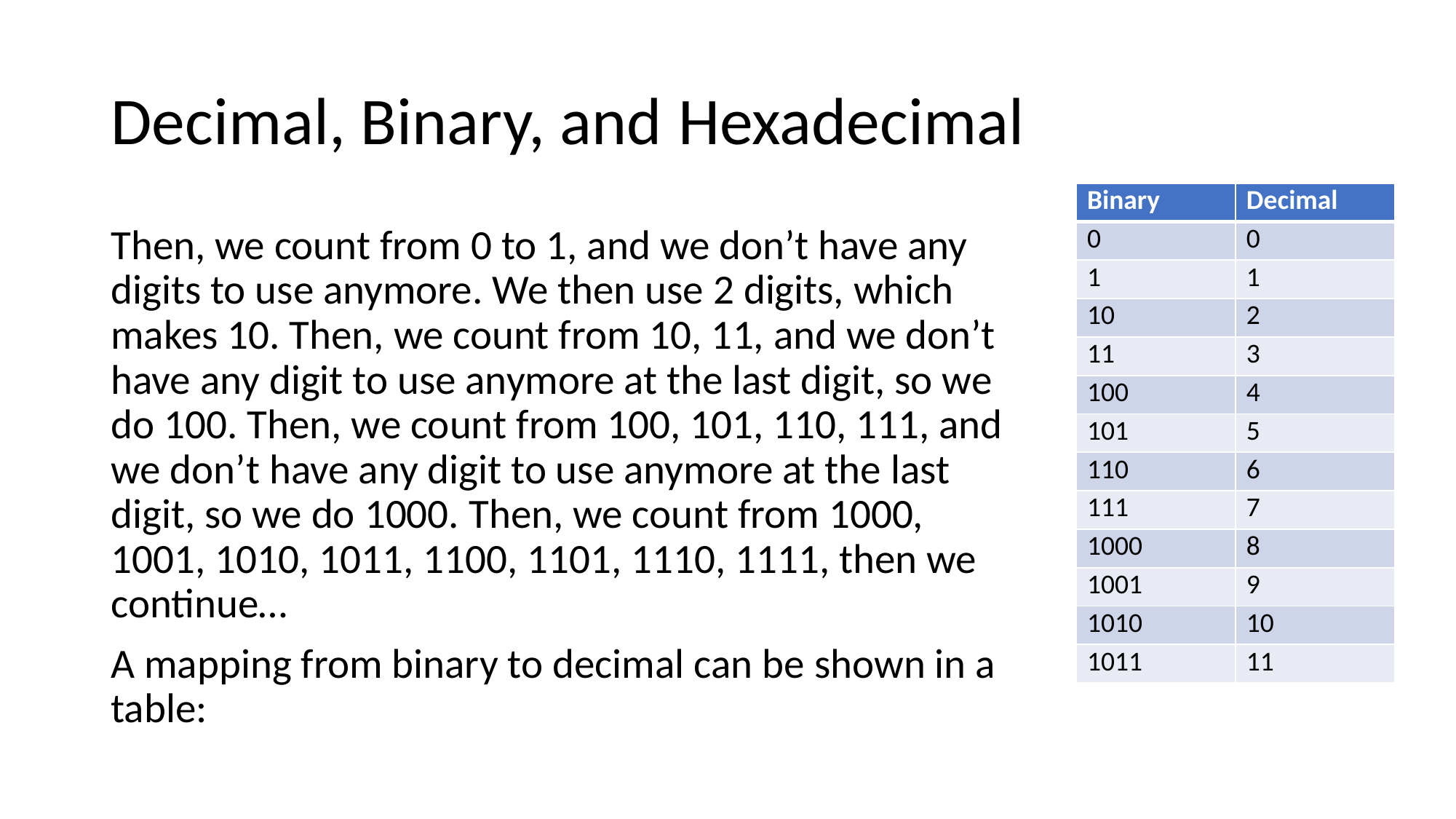

# Decimal, Binary, and Hexadecimal
| Binary | Decimal |
| --- | --- |
| 0 | 0 |
| 1 | 1 |
| 10 | 2 |
| 11 | 3 |
| 100 | 4 |
| 101 | 5 |
| 110 | 6 |
| 111 | 7 |
| 1000 | 8 |
| 1001 | 9 |
| 1010 | 10 |
| 1011 | 11 |
Then, we count from 0 to 1, and we don’t have any digits to use anymore. We then use 2 digits, which makes 10. Then, we count from 10, 11, and we don’t have any digit to use anymore at the last digit, so we do 100. Then, we count from 100, 101, 110, 111, and we don’t have any digit to use anymore at the last digit, so we do 1000. Then, we count from 1000, 1001, 1010, 1011, 1100, 1101, 1110, 1111, then we continue…
A mapping from binary to decimal can be shown in a table: